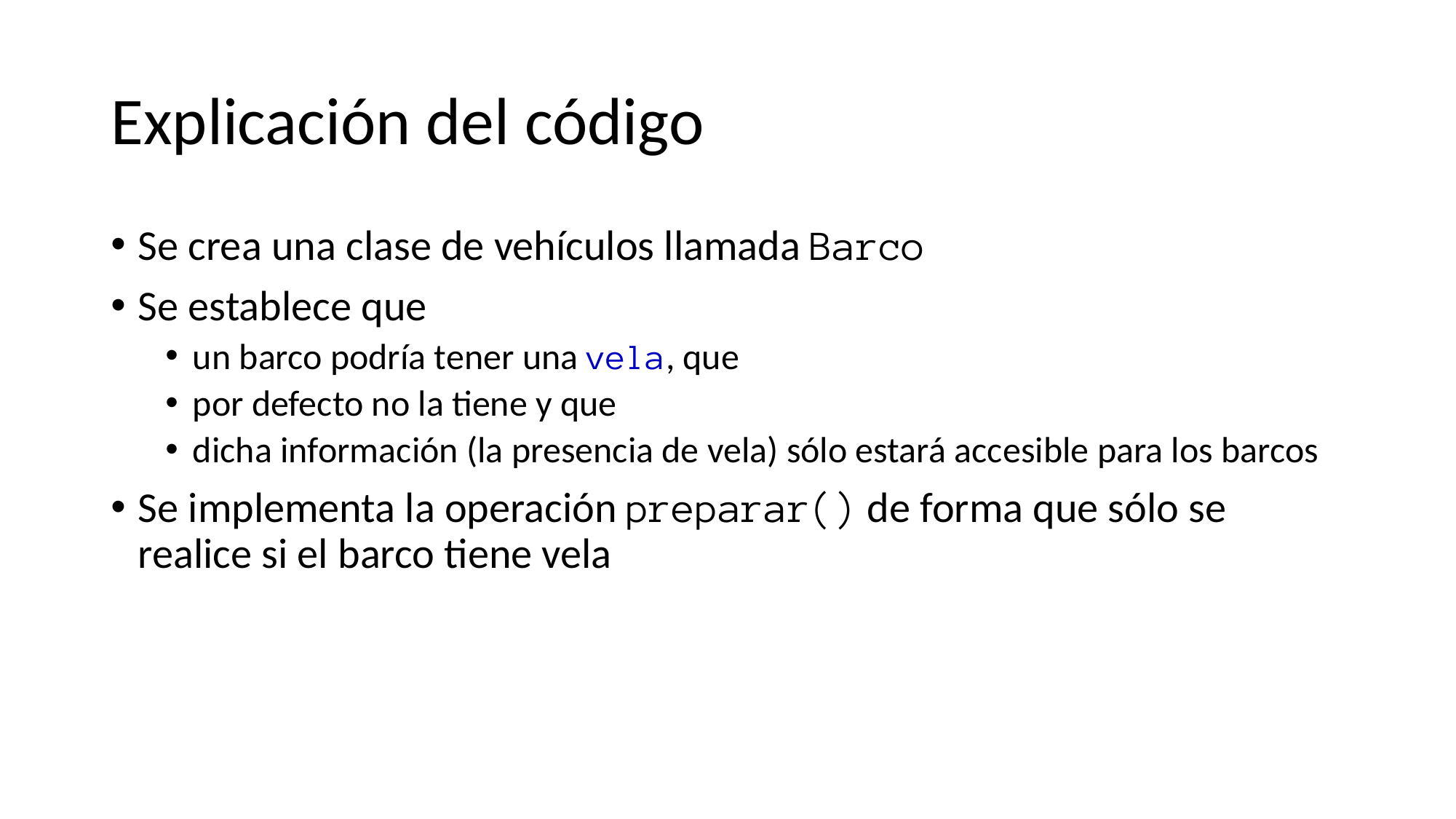

# Explicación del código
Se crea una clase de vehículos llamada Barco
Se establece que
un barco podría tener una vela, que
por defecto no la tiene y que
dicha información (la presencia de vela) sólo estará accesible para los barcos
Se implementa la operación preparar() de forma que sólo se realice si el barco tiene vela